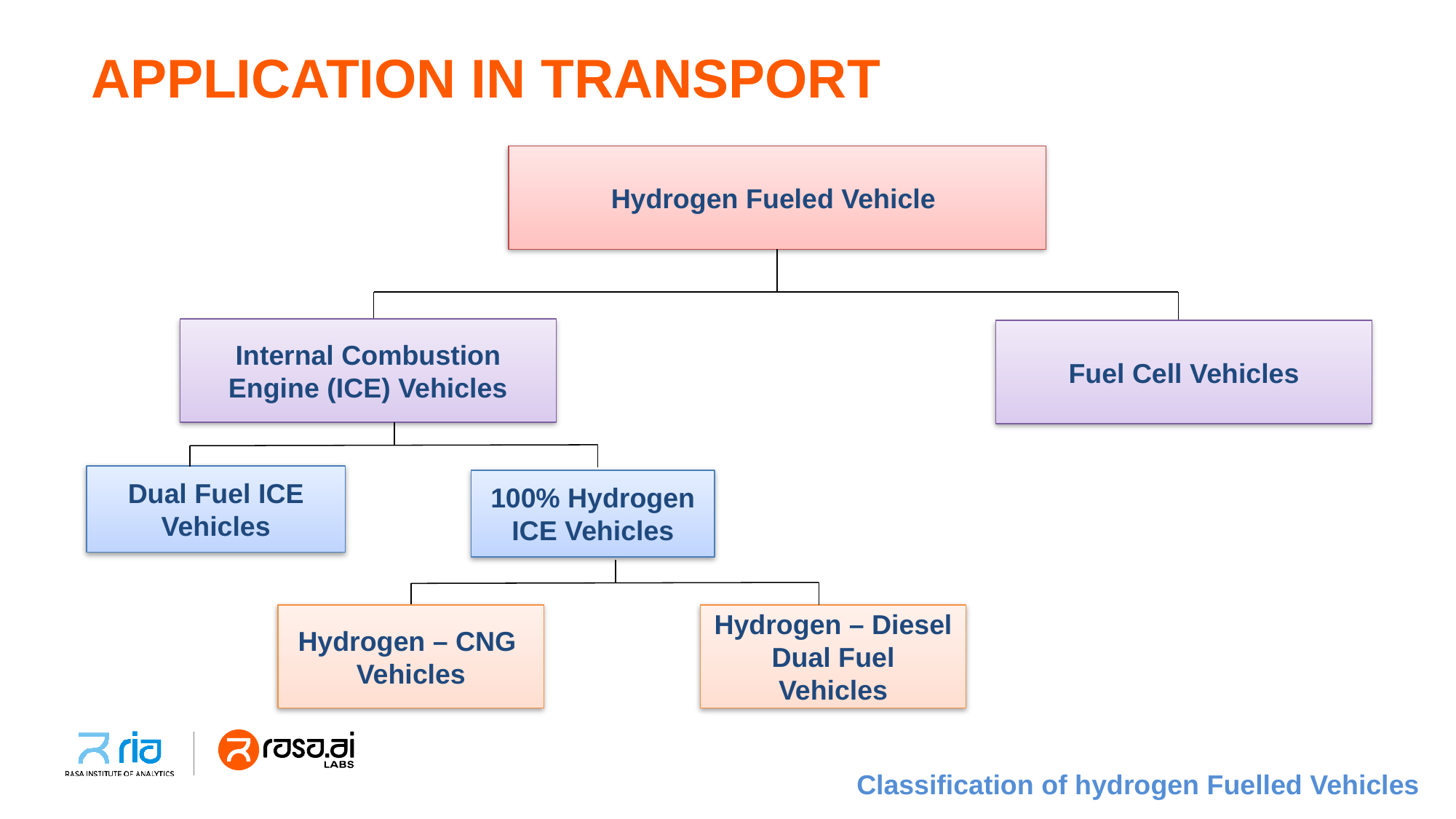

# APPLICATION IN TRANSPORT
Hydrogen Fueled Vehicle
Internal Combustion
Engine (ICE) Vehicles
Fuel Cell Vehicles
Dual Fuel ICE Vehicles
100% Hydrogen ICE Vehicles
Hydrogen – Diesel
Dual Fuel
Vehicles
Hydrogen – CNG
Vehicles
Classification of hydrogen Fuelled Vehicles